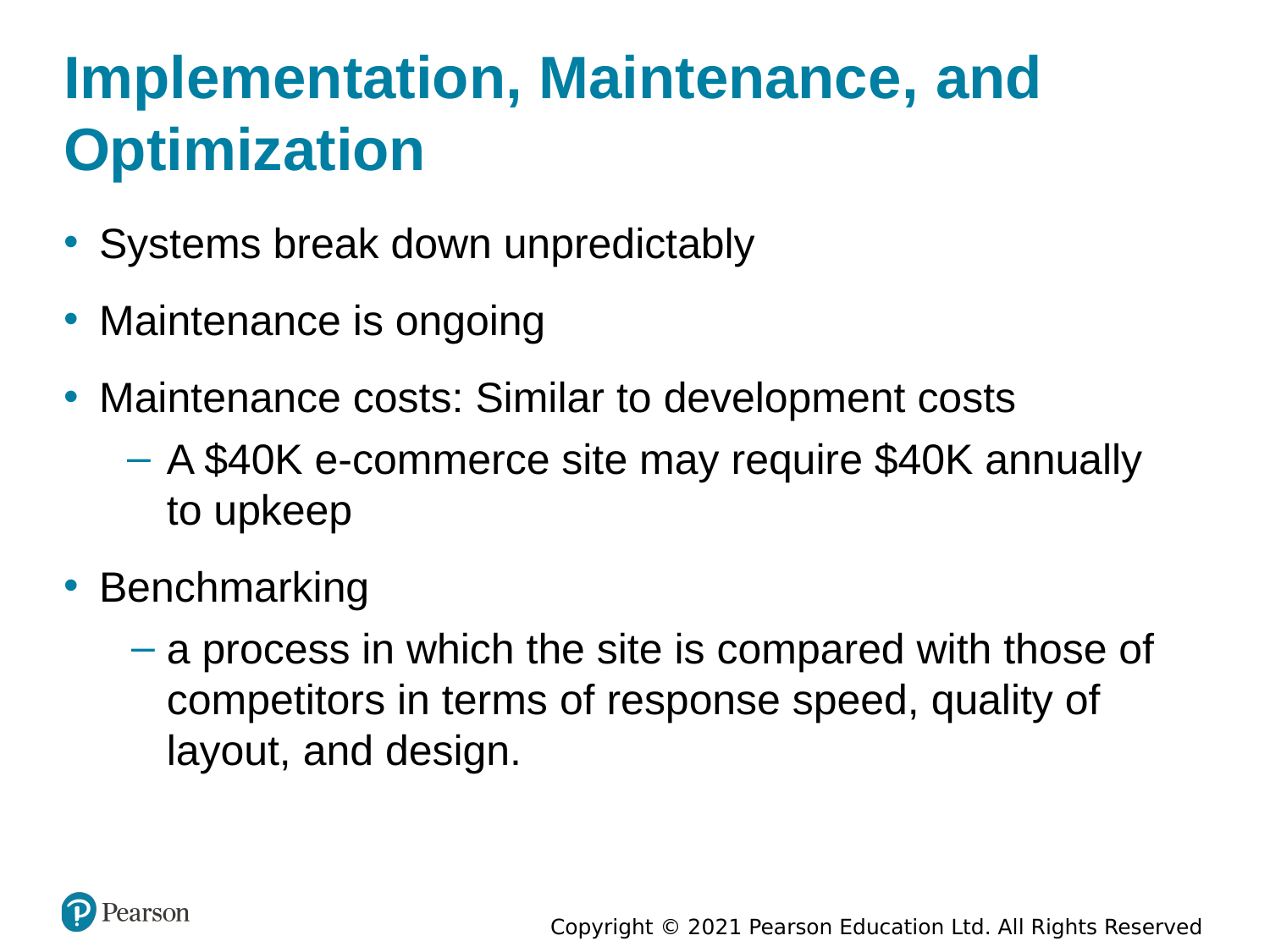

# Implementation, Maintenance, and Optimization
Systems break down unpredictably
Maintenance is ongoing
Maintenance costs: Similar to development costs
A $40K e-commerce site may require $40K annually to upkeep
Benchmarking
a process in which the site is compared with those of competitors in terms of response speed, quality of layout, and design.